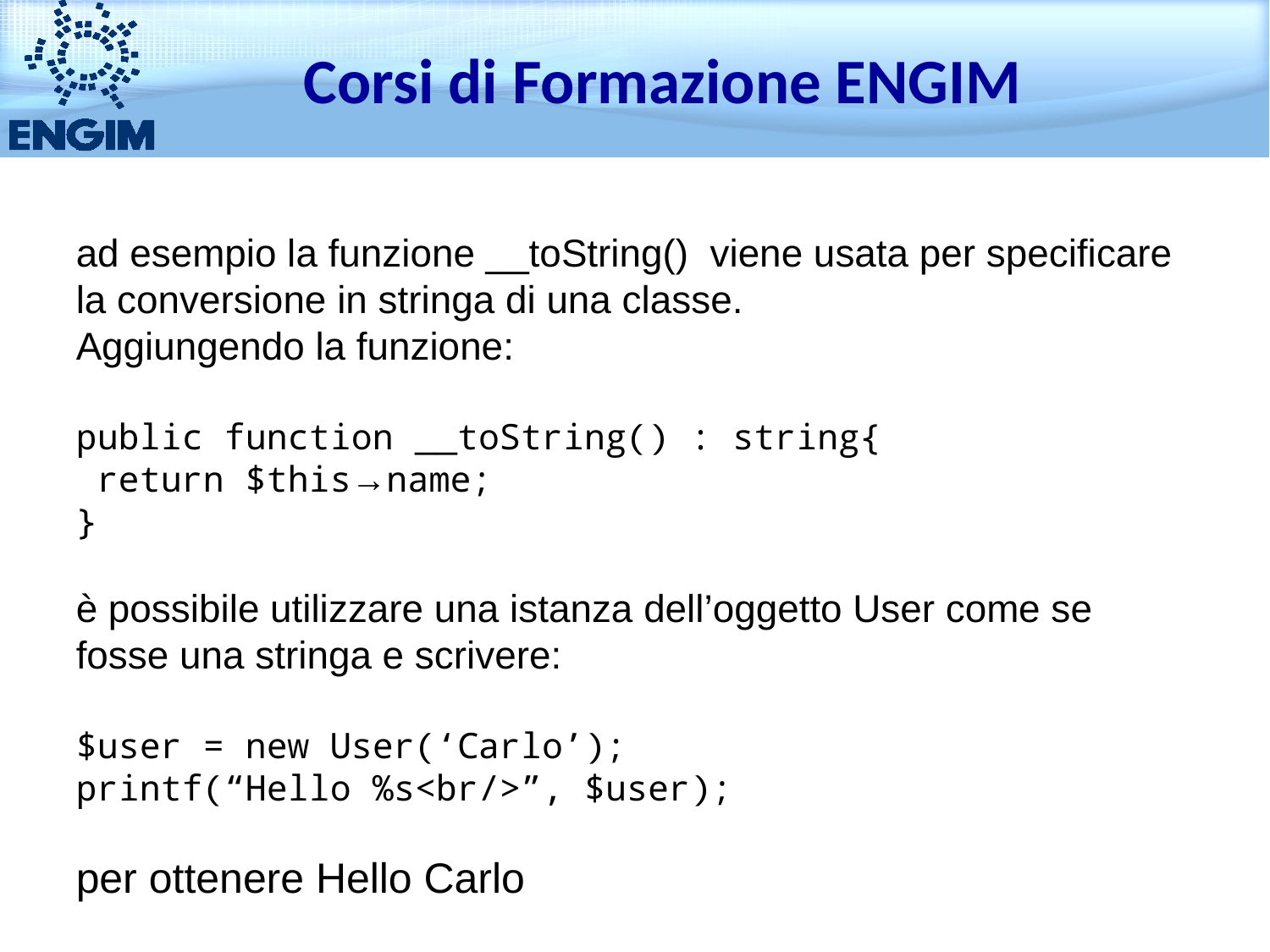

Corsi di Formazione ENGIM
ad esempio la funzione __toString()  viene usata per specificare la conversione in stringa di una classe.
Aggiungendo la funzione:

public function __toString() : string{
 return $this→name;
}

è possibile utilizzare una istanza dell’oggetto User come se fosse una stringa e scrivere:

$user = new User(‘Carlo’);
printf(“Hello %s<br/>”, $user);

per ottenere Hello Carlo